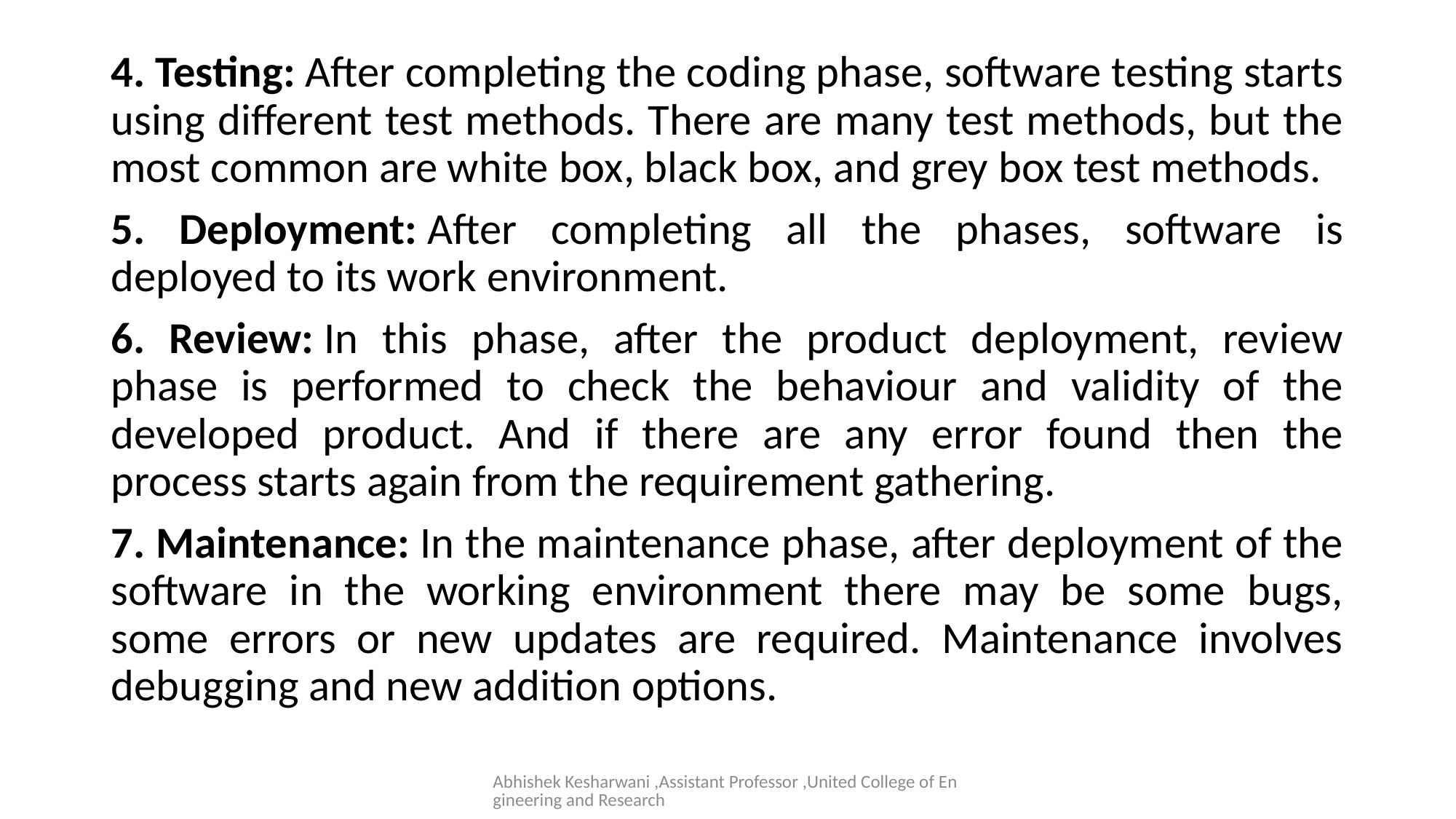

#
4. Testing: After completing the coding phase, software testing starts using different test methods. There are many test methods, but the most common are white box, black box, and grey box test methods.
5. Deployment: After completing all the phases, software is deployed to its work environment.
6. Review: In this phase, after the product deployment, review phase is performed to check the behaviour and validity of the developed product. And if there are any error found then the process starts again from the requirement gathering.
7. Maintenance: In the maintenance phase, after deployment of the software in the working environment there may be some bugs, some errors or new updates are required. Maintenance involves debugging and new addition options.

Abhishek Kesharwani ,Assistant Professor ,United College of Engineering and Research